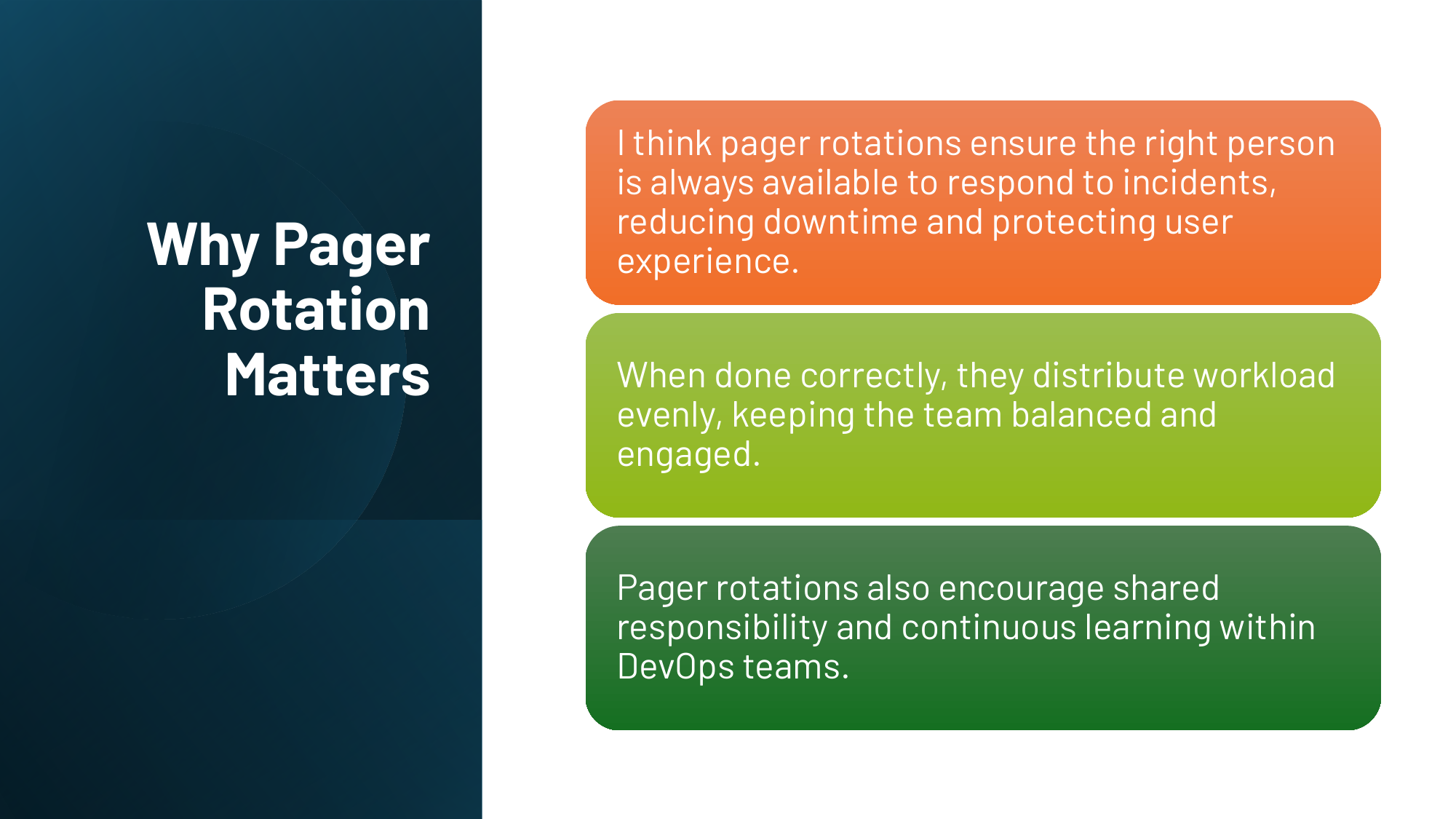

I think pager rotations ensure the right person is always available to respond to incidents, reducing downtime and protecting user experience.
When done correctly, they distribute workload evenly, keeping the team balanced and engaged.
Pager rotations also encourage shared responsibility and continuous learning within DevOps teams.

# Why Pager Rotation Matters